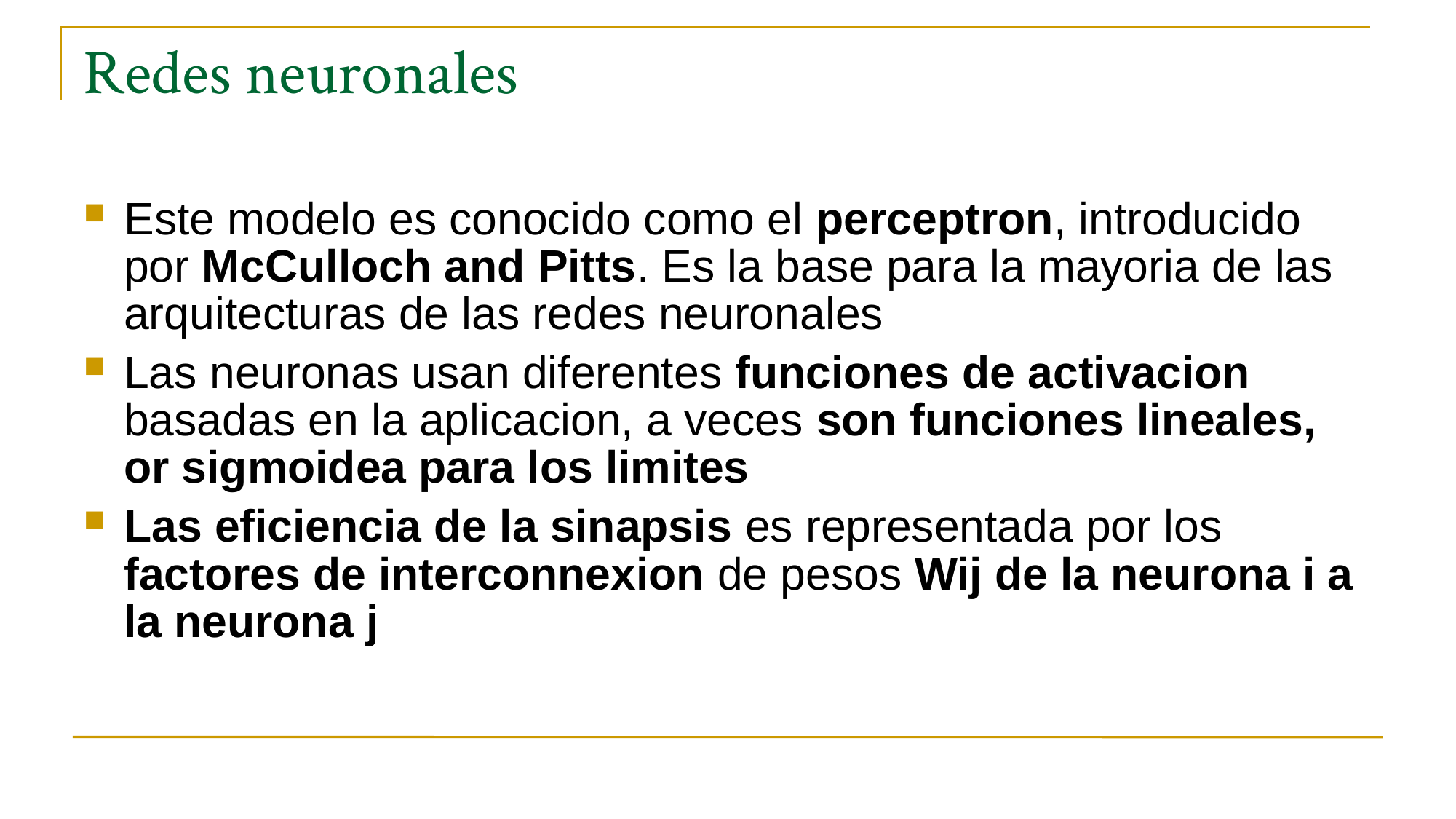

# Redes neuronales
Este modelo es conocido como el perceptron, introducido por McCulloch and Pitts. Es la base para la mayoria de las arquitecturas de las redes neuronales
Las neuronas usan diferentes funciones de activacion basadas en la aplicacion, a veces son funciones lineales, or sigmoidea para los limites
Las eficiencia de la sinapsis es representada por los factores de interconnexion de pesos Wij de la neurona i a la neurona j